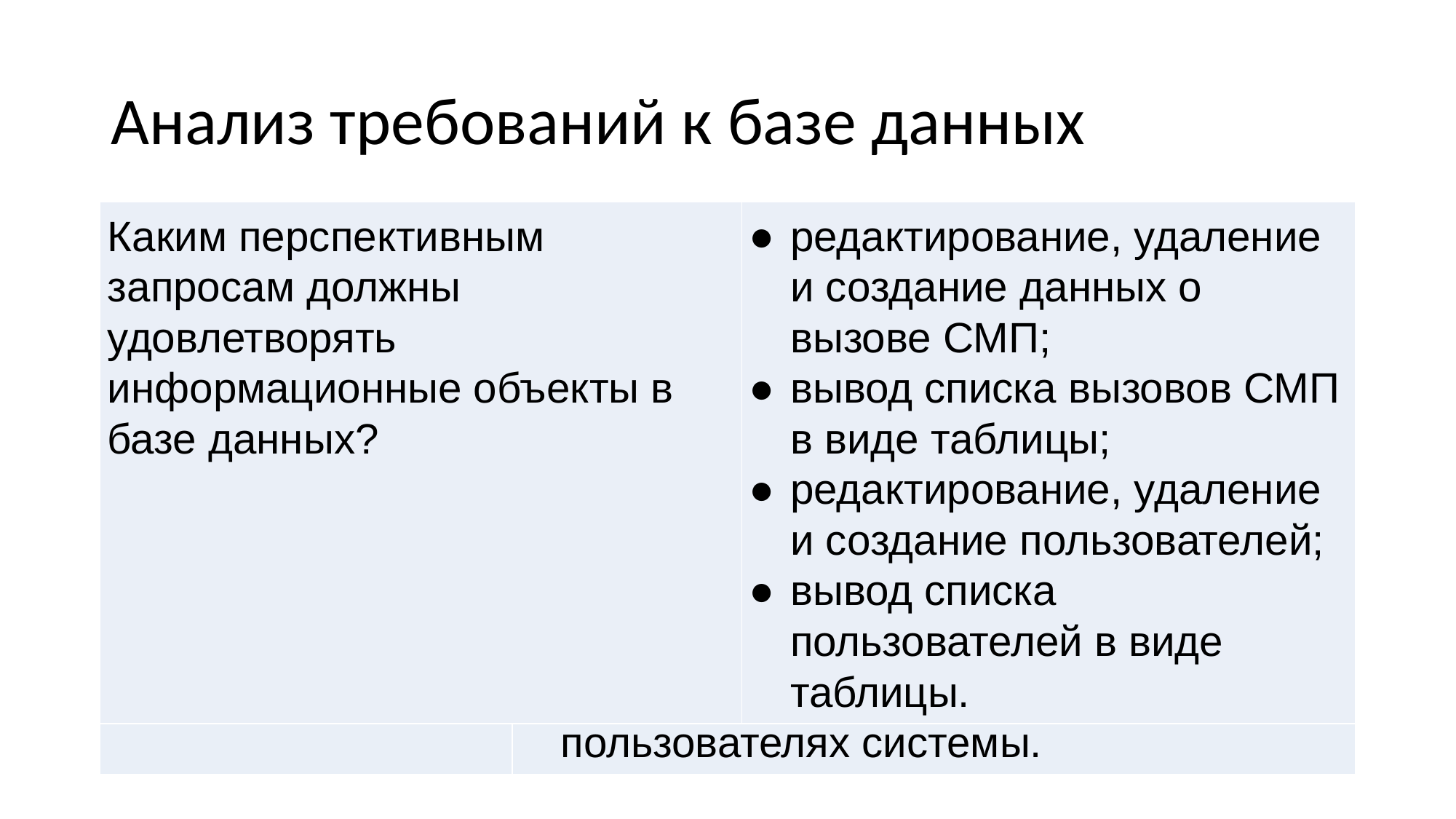

# Анализ требований к базе данных
| Каким перспективным запросам должны удовлетворять информационные объекты в базе данных? | редактирование, удаление и создание данных о вызове СМП; вывод списка вызовов СМП в виде таблицы; редактирование, удаление и создание пользователей; вывод списка пользователей в виде таблицы. |
| --- | --- |
| Для каких типов задач проектируется база данных? | хранение общих сведений о вызове СМП; хранение информации о больных; хранение информации о вызывающих СМП; хранение информации о составе бригады СМП хранение информации о выезде бригады СМП; хранение информации о пользователях системы. |
| --- | --- |
| Какими информационными объектами характеризуются эти задачи? | журнал скорой медицинской помощи; список сотрудников. |
| --- | --- |
| Каким текущим запросам должны удовлетворять данные информационные объекты? | получение информации о вызове скорой медицинской помощи; получение информации о пользователях системы. |